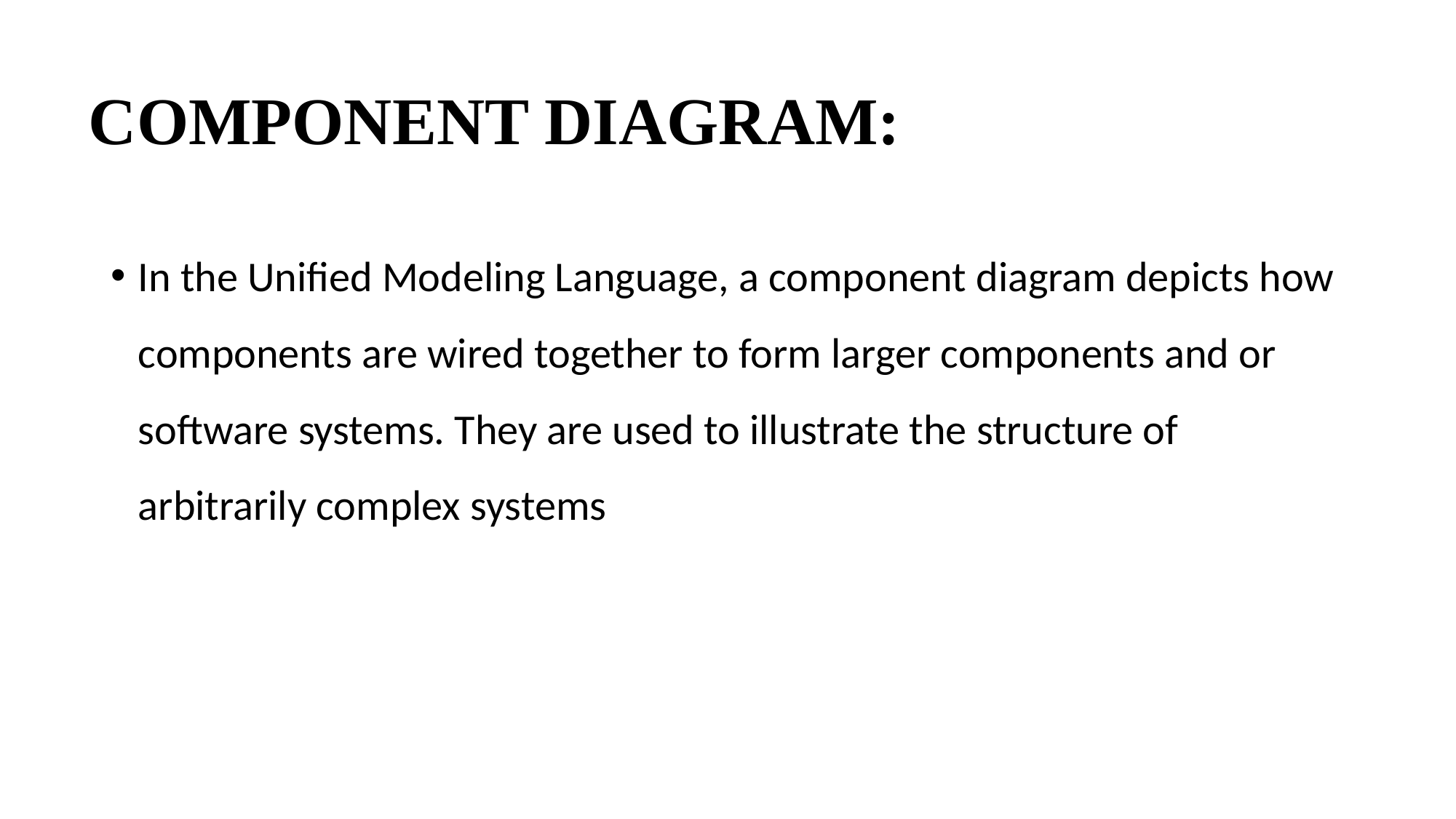

# COMPONENT DIAGRAM:
In the Unified Modeling Language, a component diagram depicts how components are wired together to form larger components and or software systems. They are used to illustrate the structure of arbitrarily complex systems